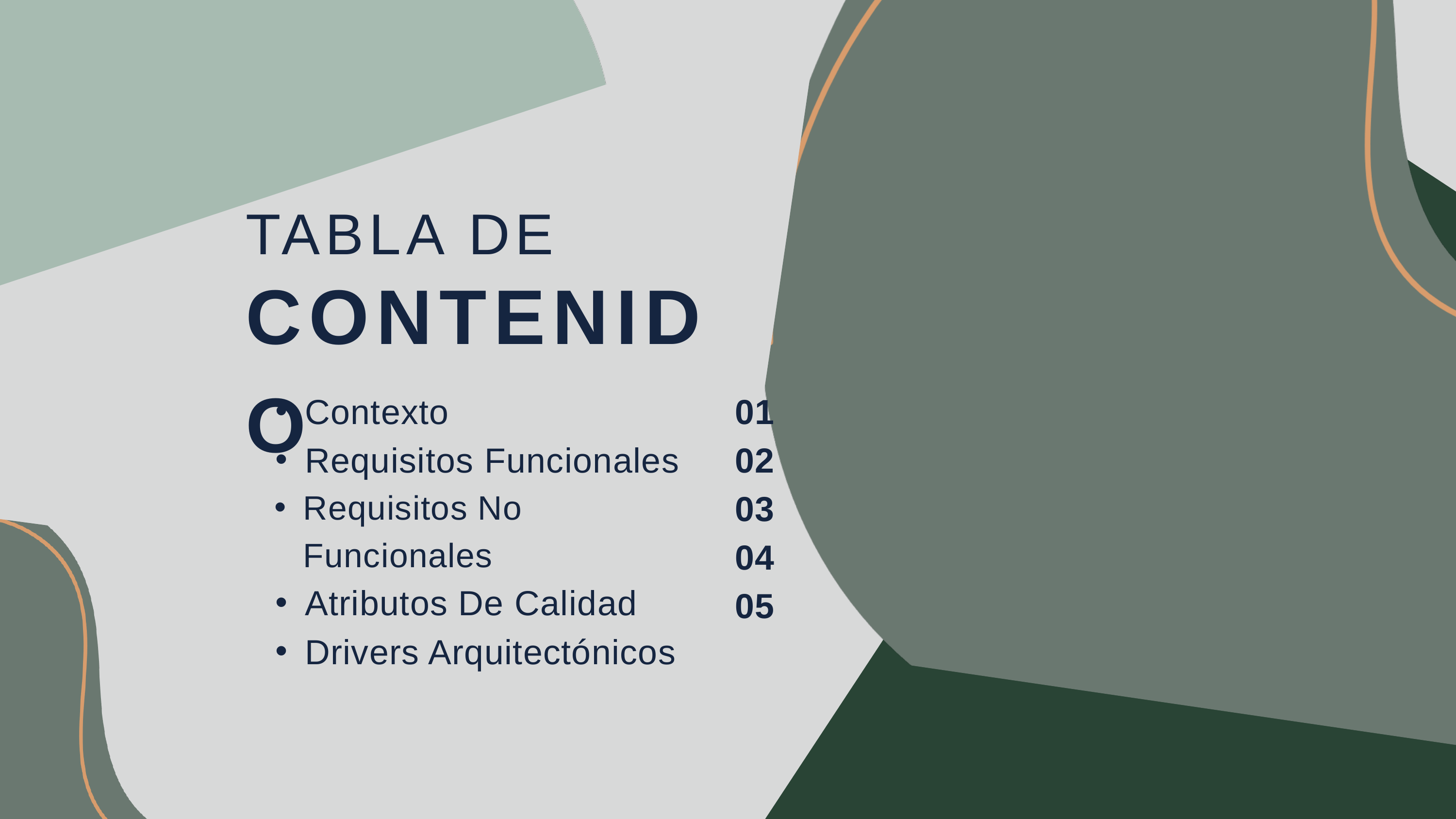

TABLA DE

CONTENIDO
Contexto
Requisitos Funcionales
Requisitos No Funcionales
Atributos De Calidad
Drivers Arquitectónicos

01
02
03
04
05